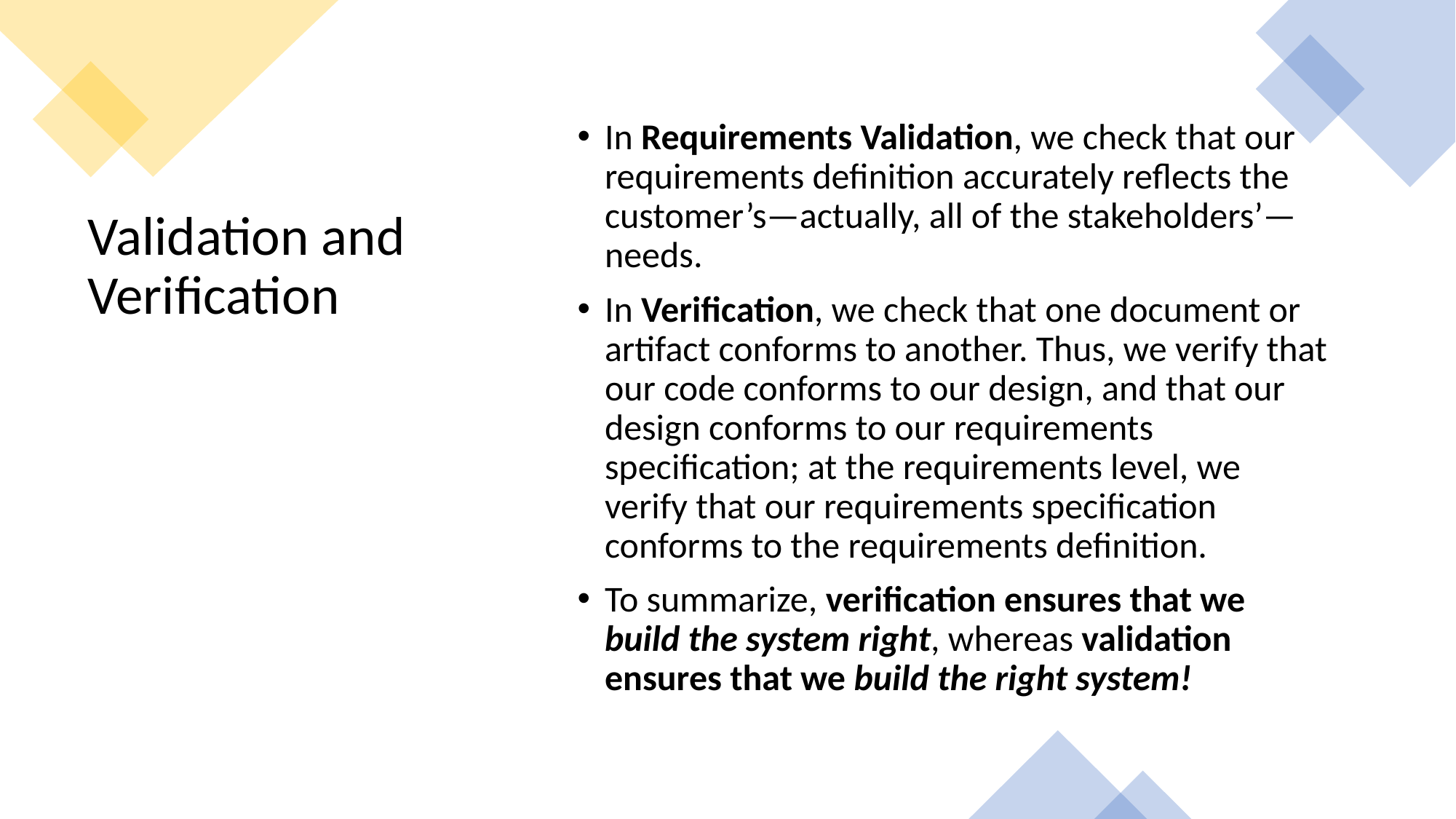

In Requirements Validation, we check that our requirements definition accurately reflects the customer’s—actually, all of the stakeholders’—needs.
In Verification, we check that one document or artifact conforms to another. Thus, we verify that our code conforms to our design, and that our design conforms to our requirements specification; at the requirements level, we verify that our requirements specification conforms to the requirements definition.
To summarize, verification ensures that we build the system right, whereas validation ensures that we build the right system!
# Validation and Verification